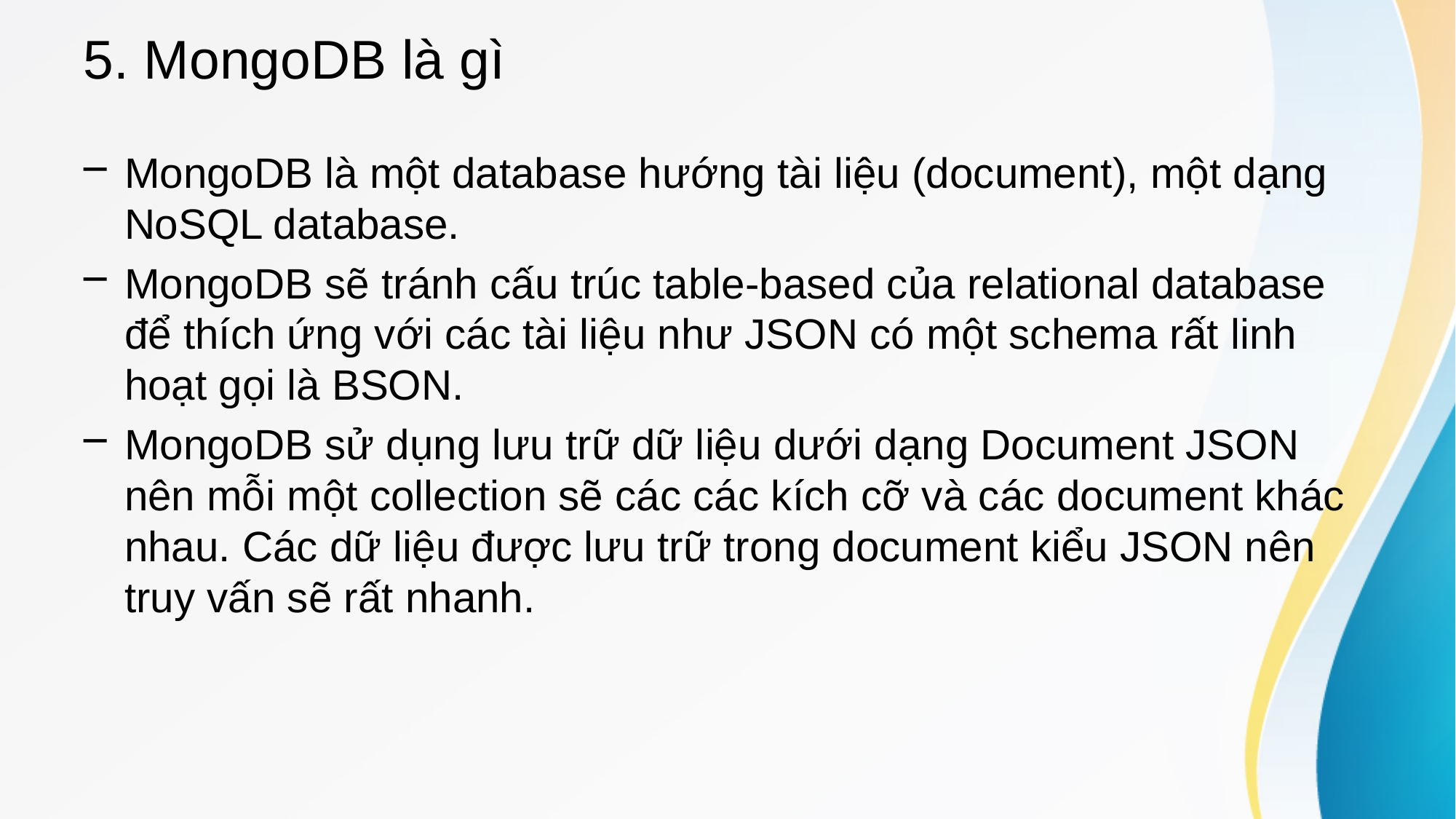

# 5. MongoDB là gì
MongoDB là một database hướng tài liệu (document), một dạng NoSQL database.
MongoDB sẽ tránh cấu trúc table-based của relational database để thích ứng với các tài liệu như JSON có một schema rất linh hoạt gọi là BSON.
MongoDB sử dụng lưu trữ dữ liệu dưới dạng Document JSON nên mỗi một collection sẽ các các kích cỡ và các document khác nhau. Các dữ liệu được lưu trữ trong document kiểu JSON nên truy vấn sẽ rất nhanh.